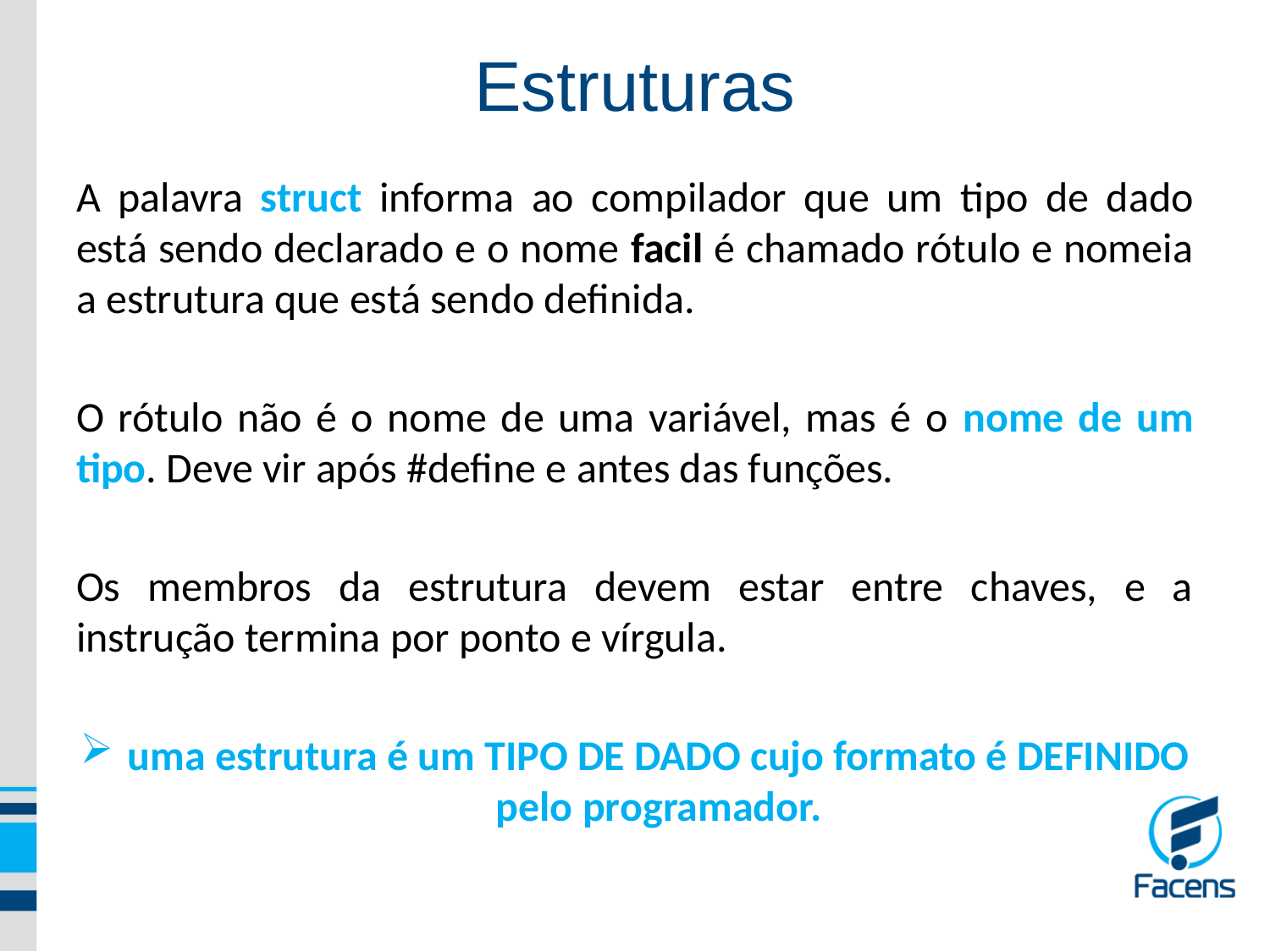

Estruturas
A palavra struct informa ao compilador que um tipo de dado está sendo declarado e o nome facil é chamado rótulo e nomeia a estrutura que está sendo definida.

O rótulo não é o nome de uma variável, mas é o nome de um tipo. Deve vir após #define e antes das funções.

Os membros da estrutura devem estar entre chaves, e a instrução termina por ponto e vírgula.

uma estrutura é um TIPO DE DADO cujo formato é DEFINIDO pelo programador.